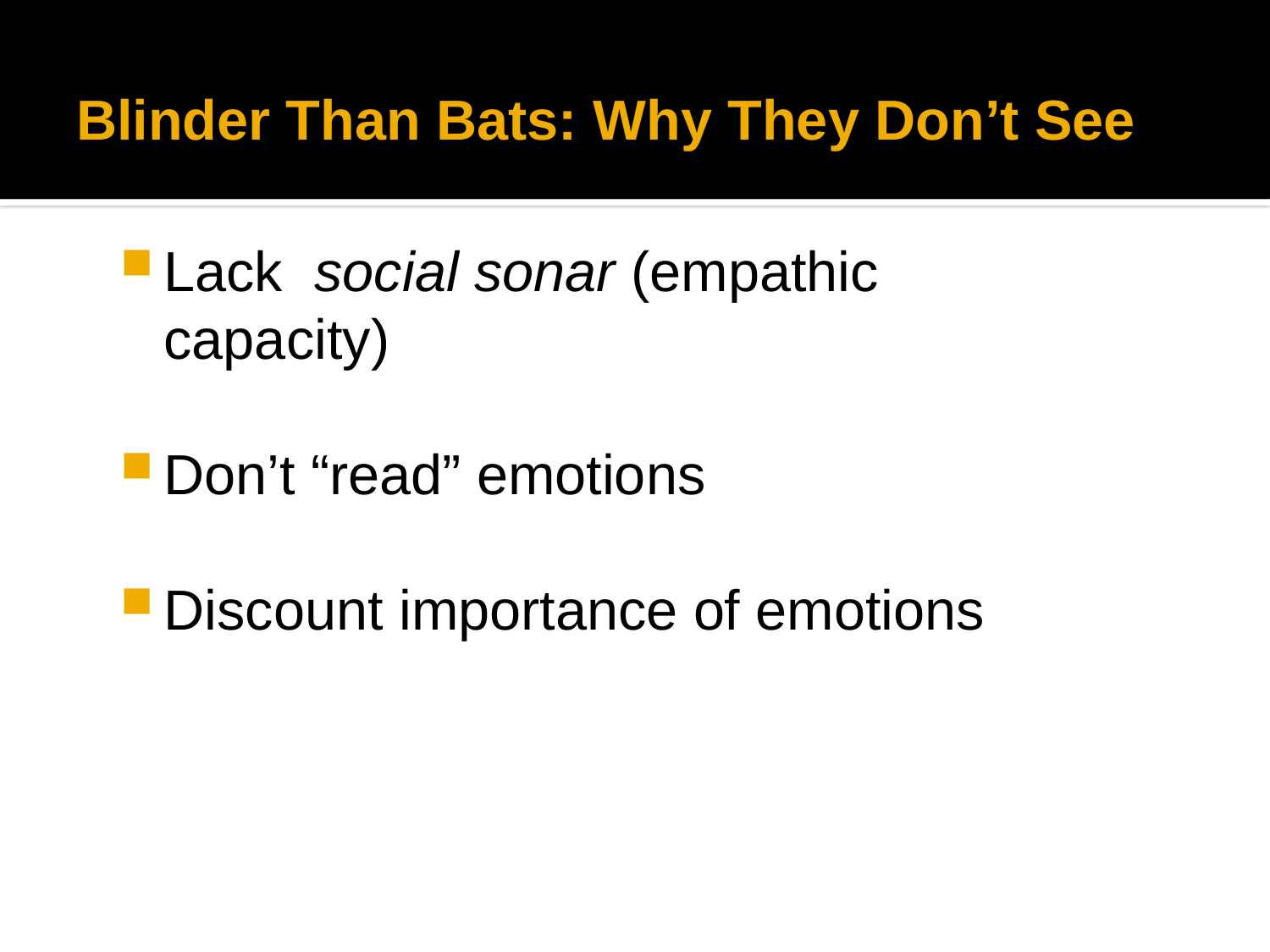

# Blinder Than Bats: Why They Don’t See
Lack  social sonar (empathic capacity)

Don’t “read” emotions

Discount importance of emotions